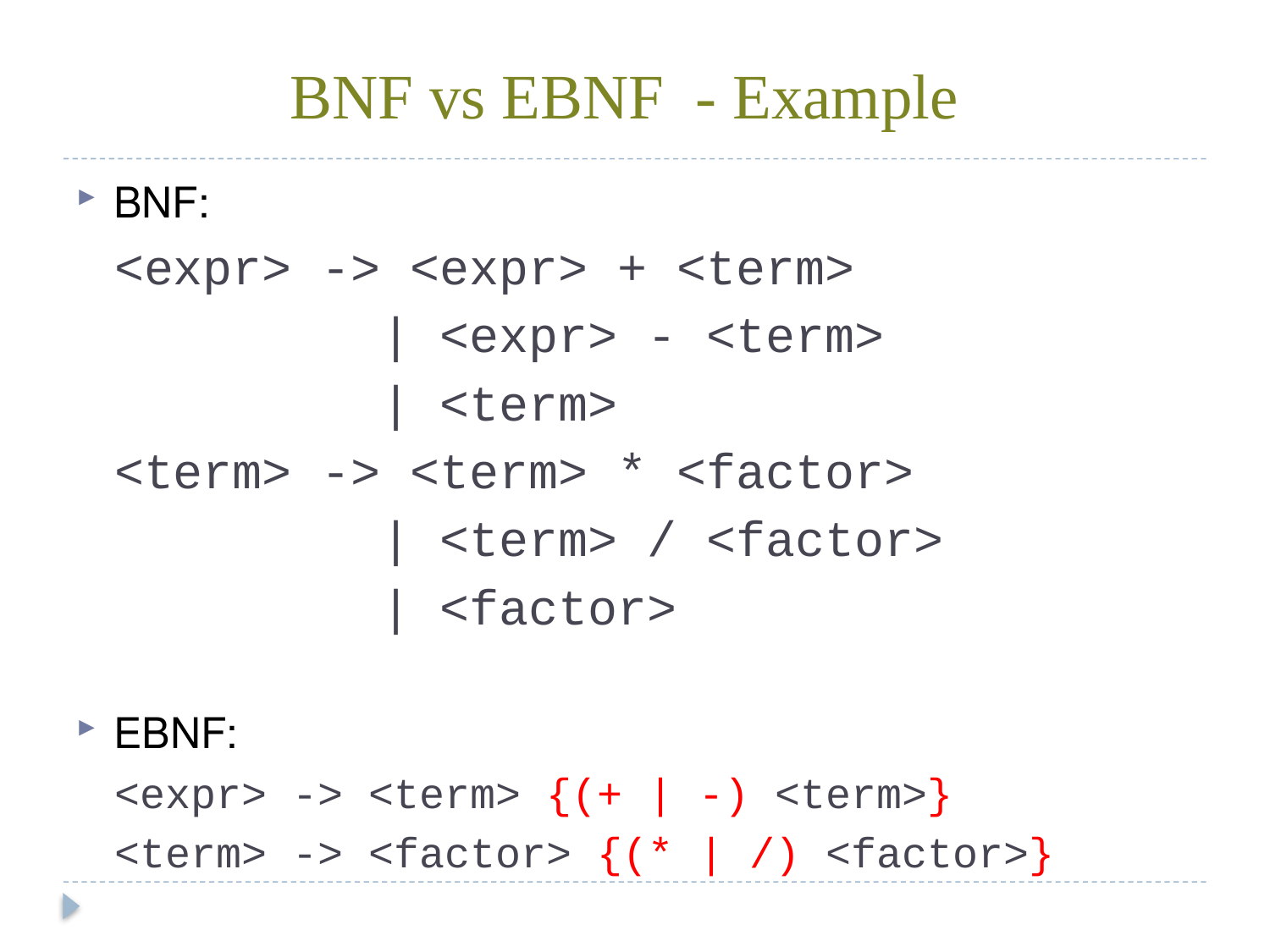

# BNF vs EBNF  - Example
BNF:
<expr> -> <expr> + <term>
         | <expr> - <term>
         | <term>
<term> -> <term> * <factor>
         | <term> / <factor>
         | <factor>

EBNF:
<expr> -> <term> {(+ | -) <term>}
<term> -> <factor> {(* | /) <factor>}